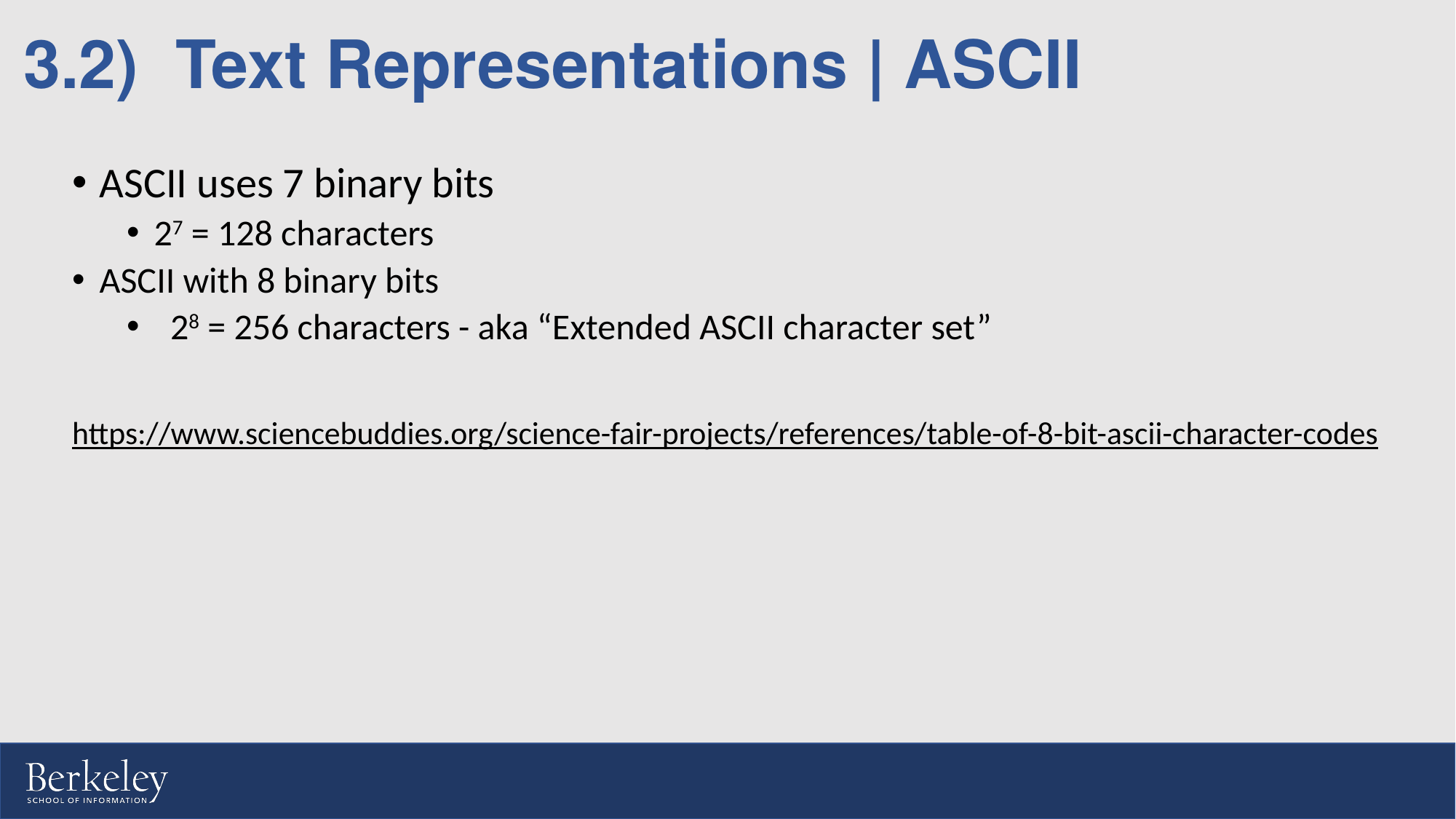

# 3.2)  Text Representations | ASCII
ASCII uses 7 binary bits
27 = 128 characters
ASCII with 8 binary bits
  28 = 256 characters - aka “Extended ASCII character set”

https://www.sciencebuddies.org/science-fair-projects/references/table-of-8-bit-ascii-character-codes
13